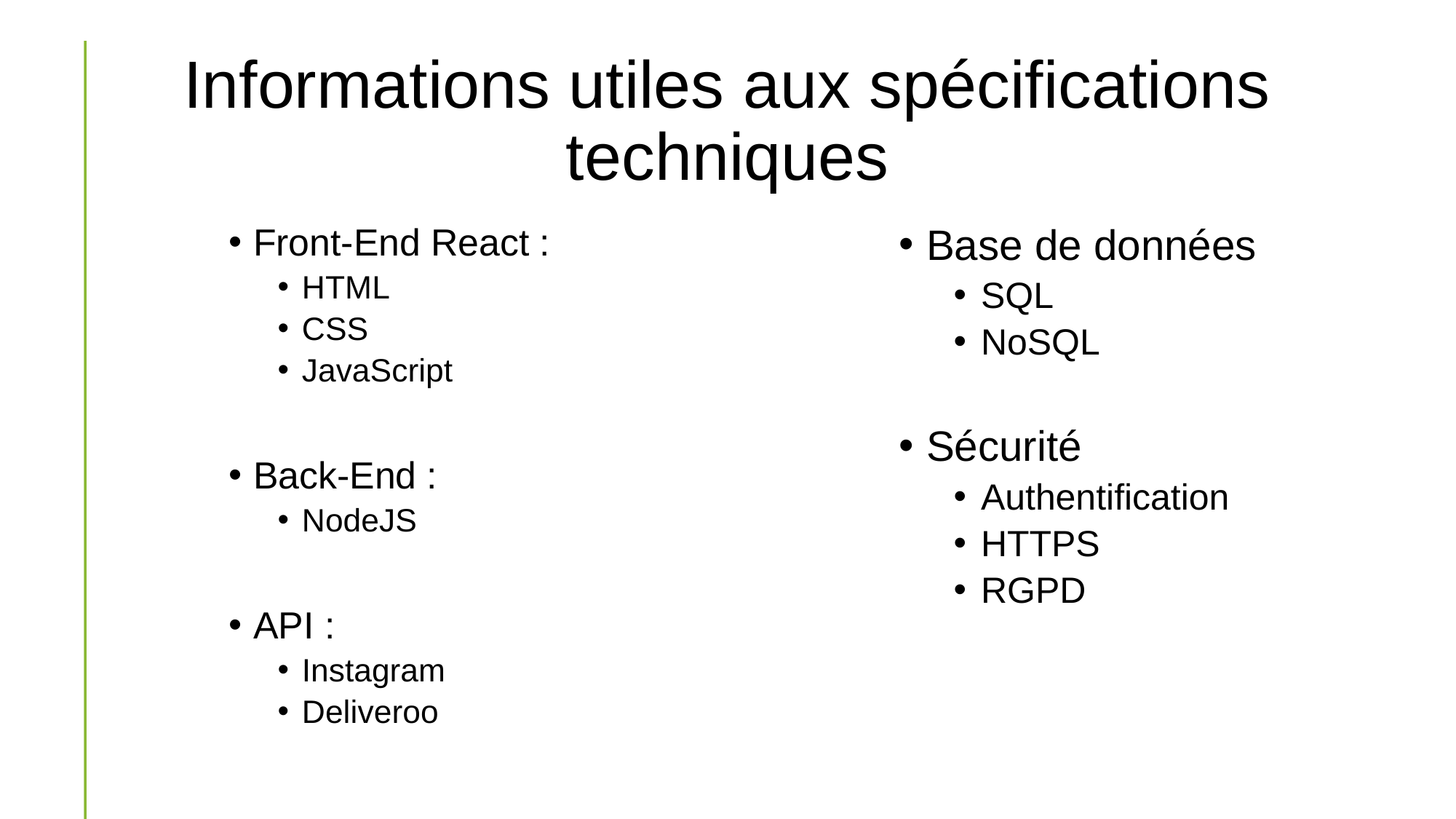

# Informations utiles aux spécifications techniques
Front-End React :
HTML
CSS
JavaScript

Back-End :
NodeJS

API :
Instagram
Deliveroo
Base de données
SQL
NoSQL

Sécurité
Authentification
HTTPS
RGPD